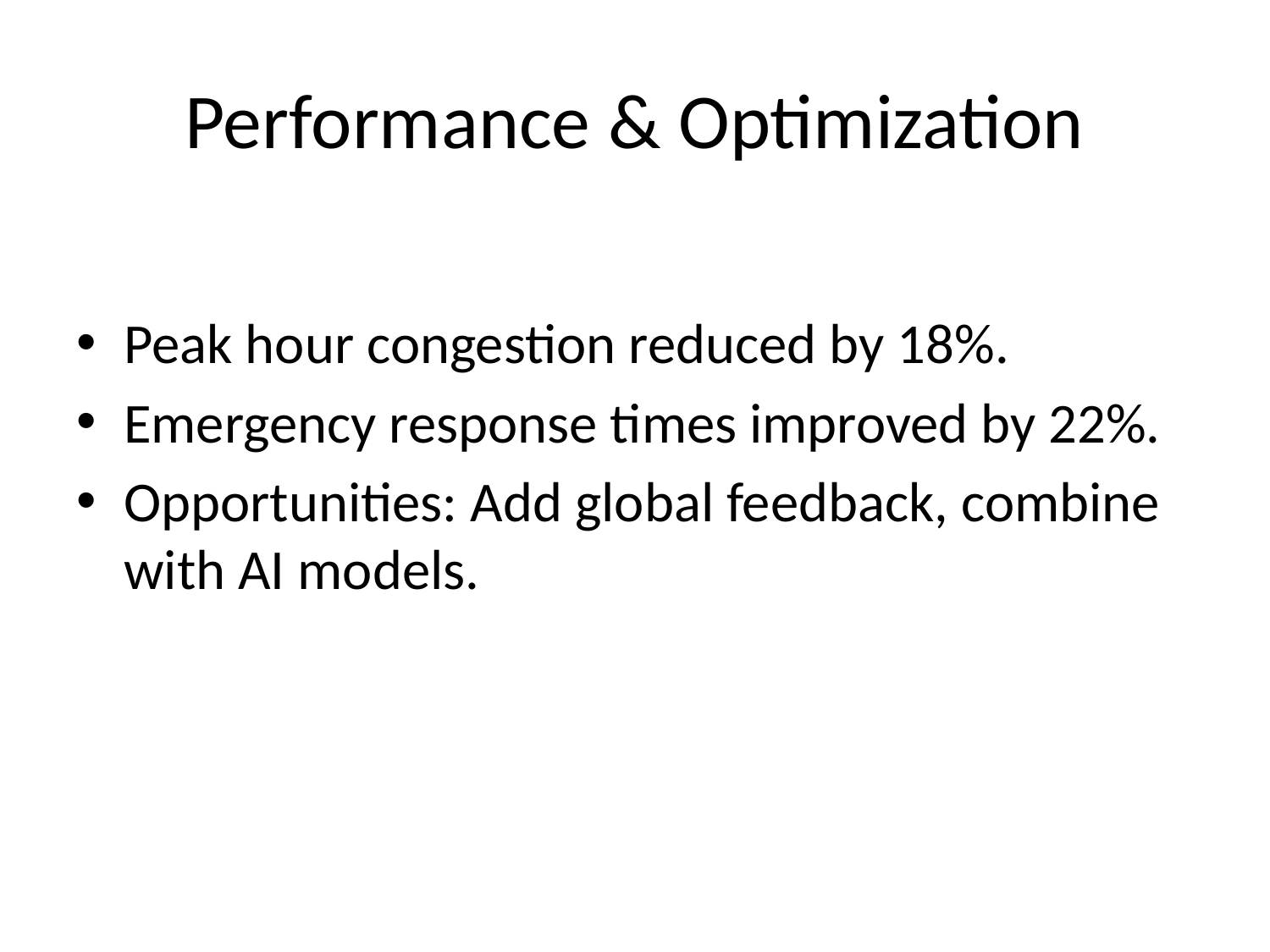

# Performance & Optimization

Peak hour congestion reduced by 18%.
Emergency response times improved by 22%.
Opportunities: Add global feedback, combine with AI models.